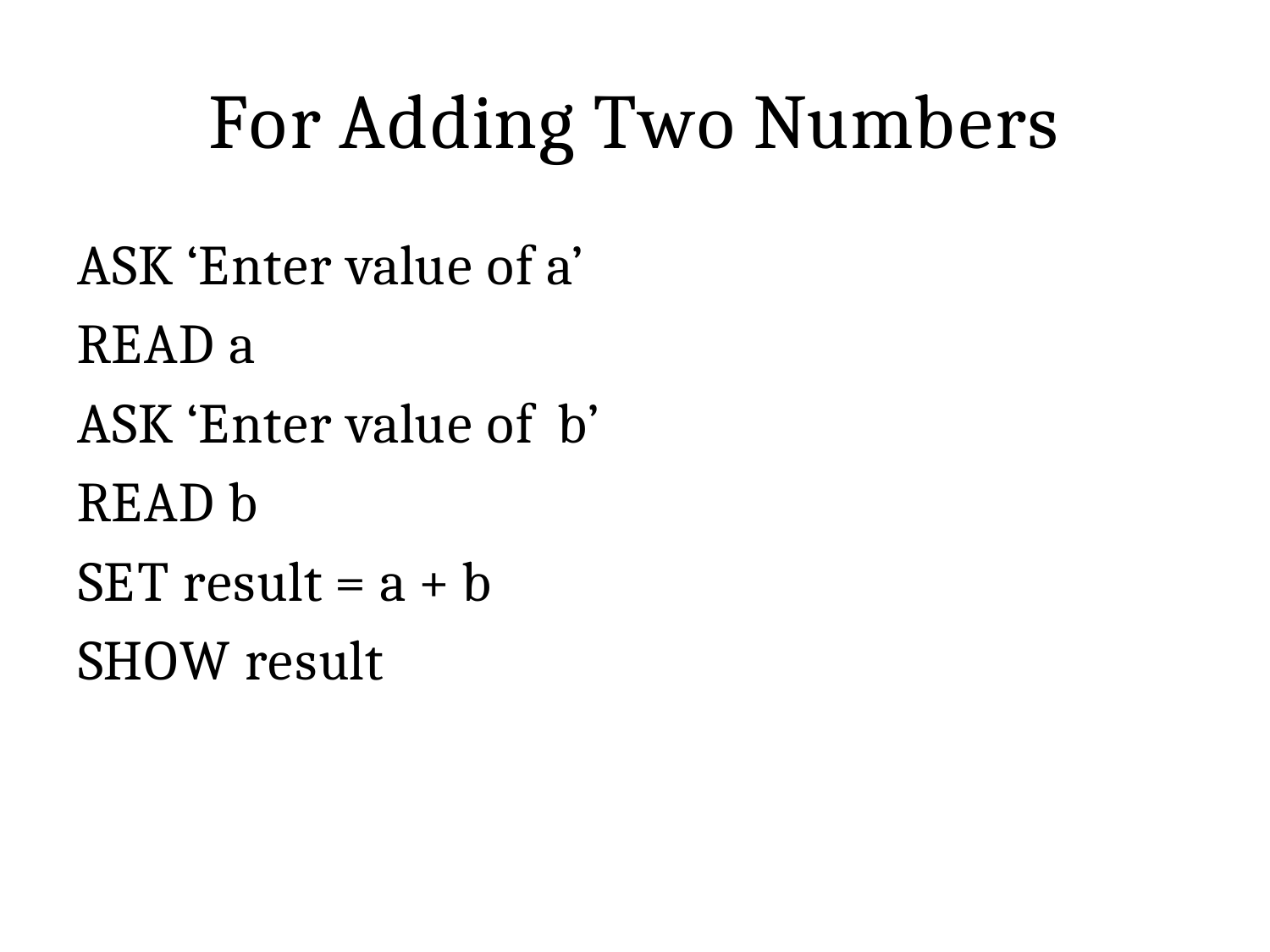

# For Adding Two Numbers
ASK ‘Enter value of a’
READ a
ASK ‘Enter value of  b’
READ b
SET result = a + b
SHOW result